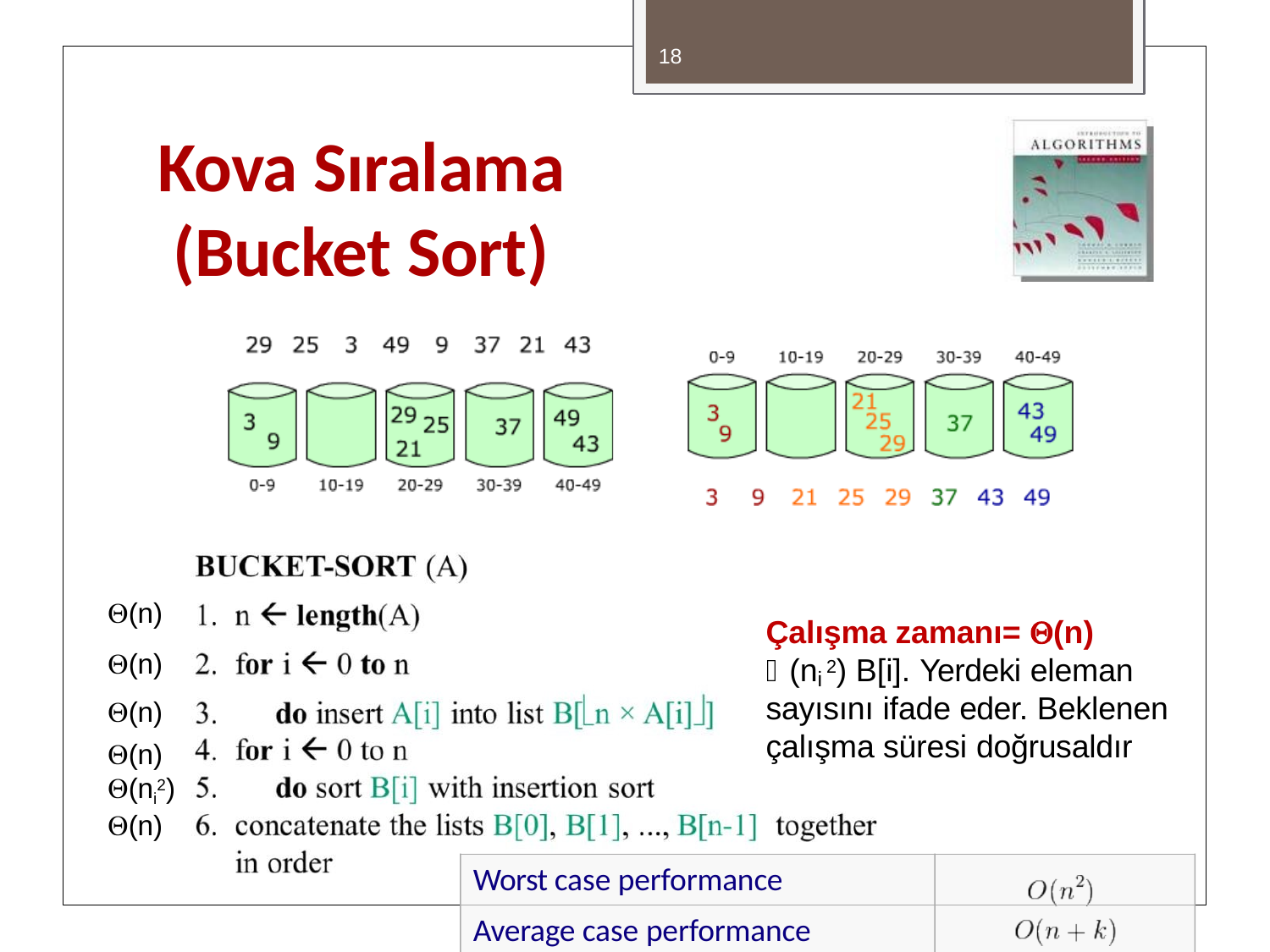

18

# Kova Sıralama  (Bucket Sort)

Θ(n)
Θ(n)
Θ(n)
Θ(n)
Θ(ni2)
Θ(n)
Çalışma zamanı= Θ(n)
Θ(n 2) B[i]. Yerdeki eleman
i
sayısını ifade eder. Beklenen
çalışma süresi doğrusaldır
Worst case performance  Average case performance